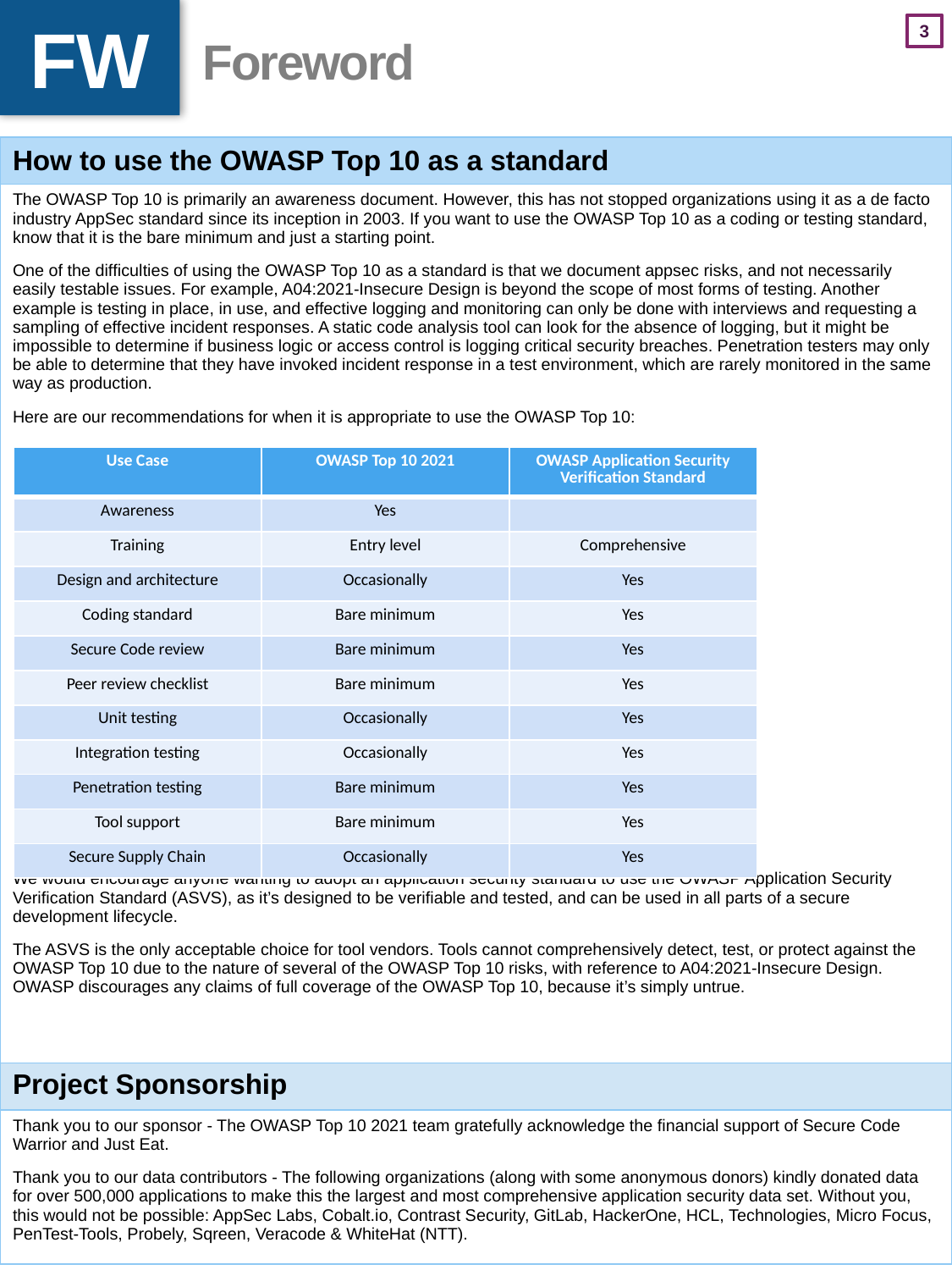

FW
# Foreword
| How to use the OWASP Top 10 as a standard |
| --- |
| The OWASP Top 10 is primarily an awareness document. However, this has not stopped organizations using it as a de facto industry AppSec standard since its inception in 2003. If you want to use the OWASP Top 10 as a coding or testing standard, know that it is the bare minimum and just a starting point. One of the difficulties of using the OWASP Top 10 as a standard is that we document appsec risks, and not necessarily easily testable issues. For example, A04:2021-Insecure Design is beyond the scope of most forms of testing. Another example is testing in place, in use, and effective logging and monitoring can only be done with interviews and requesting a sampling of effective incident responses. A static code analysis tool can look for the absence of logging, but it might be impossible to determine if business logic or access control is logging critical security breaches. Penetration testers may only be able to determine that they have invoked incident response in a test environment, which are rarely monitored in the same way as production. Here are our recommendations for when it is appropriate to use the OWASP Top 10: We would encourage anyone wanting to adopt an application security standard to use the OWASP Application Security Verification Standard (ASVS), as it’s designed to be verifiable and tested, and can be used in all parts of a secure development lifecycle. The ASVS is the only acceptable choice for tool vendors. Tools cannot comprehensively detect, test, or protect against the OWASP Top 10 due to the nature of several of the OWASP Top 10 risks, with reference to A04:2021-Insecure Design. OWASP discourages any claims of full coverage of the OWASP Top 10, because it’s simply untrue. |
| Project Sponsorship |
| Thank you to our sponsor - The OWASP Top 10 2021 team gratefully acknowledge the financial support of Secure Code Warrior and Just Eat. Thank you to our data contributors - The following organizations (along with some anonymous donors) kindly donated data for over 500,000 applications to make this the largest and most comprehensive application security data set. Without you, this would not be possible: AppSec Labs, Cobalt.io, Contrast Security, GitLab, HackerOne, HCL, Technologies, Micro Focus, PenTest-Tools, Probely, Sqreen, Veracode & WhiteHat (NTT). |
| Use Case | OWASP Top 10 2021 | OWASP Application Security Verification Standard |
| --- | --- | --- |
| Awareness | Yes |  |
| Training | Entry level | Comprehensive |
| Design and architecture | Occasionally | Yes |
| Coding standard | Bare minimum | Yes |
| Secure Code review | Bare minimum | Yes |
| Peer review checklist | Bare minimum | Yes |
| Unit testing | Occasionally | Yes |
| Integration testing | Occasionally | Yes |
| Penetration testing | Bare minimum | Yes |
| Tool support | Bare minimum | Yes |
| Secure Supply Chain | Occasionally | Yes |